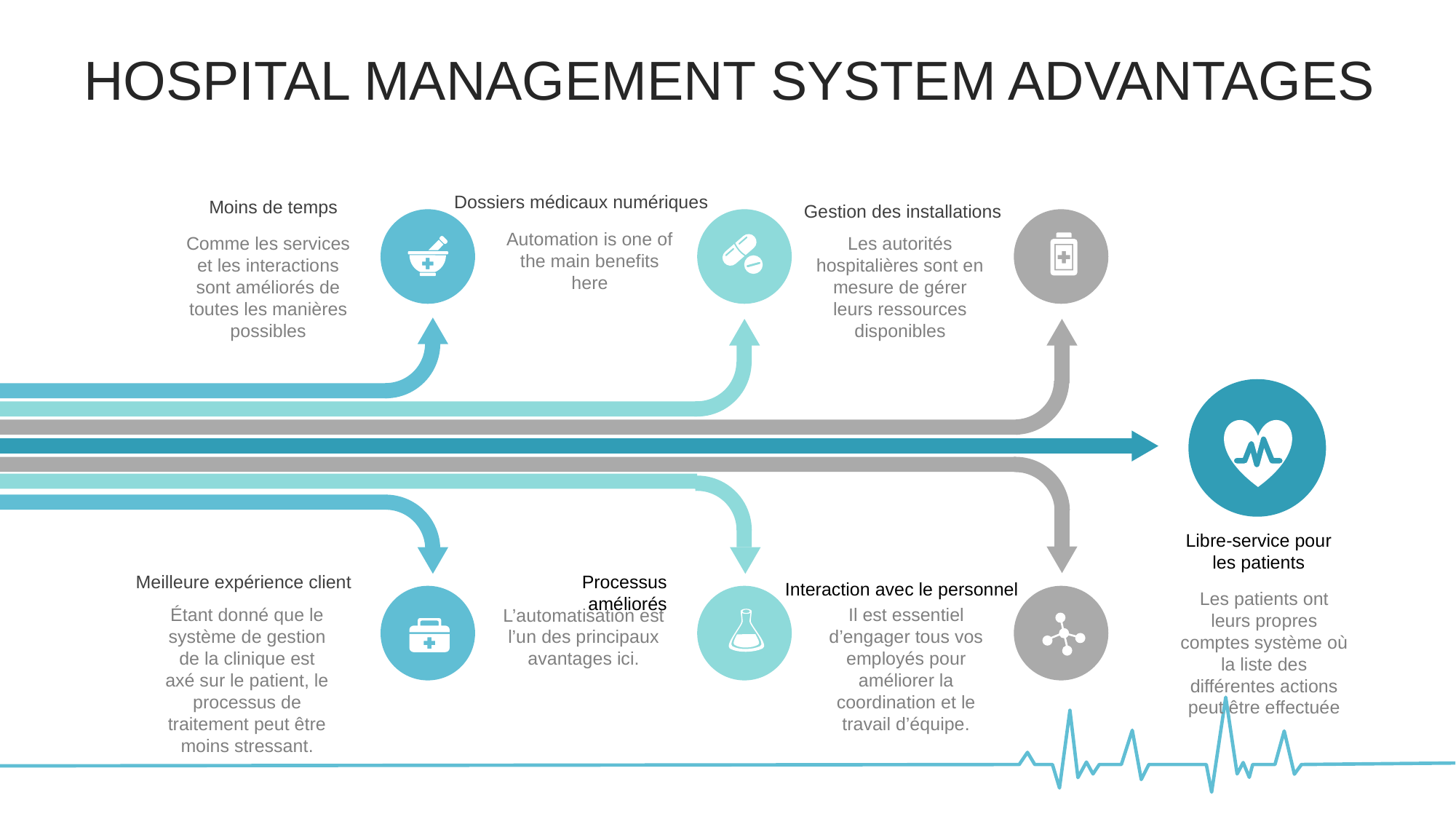

HOSPITAL MANAGEMENT SYSTEM ADVANTAGES
Dossiers médicaux numériques
Automation is one of the main benefits here
Moins de temps
Comme les services et les interactions sont améliorés de toutes les manières possibles
Gestion des installations
Les autorités hospitalières sont en mesure de gérer leurs ressources disponibles

Libre-service pour les patients
Les patients ont leurs propres comptes système où la liste des différentes actions peut être effectuée

Meilleure expérience client
Étant donné que le système de gestion de la clinique est axé sur le patient, le processus de traitement peut être moins stressant.
Processus améliorés
L’automatisation est l’un des principaux avantages ici.
Interaction avec le personnel
Il est essentiel d’engager tous vos employés pour améliorer la coordination et le travail d’équipe.